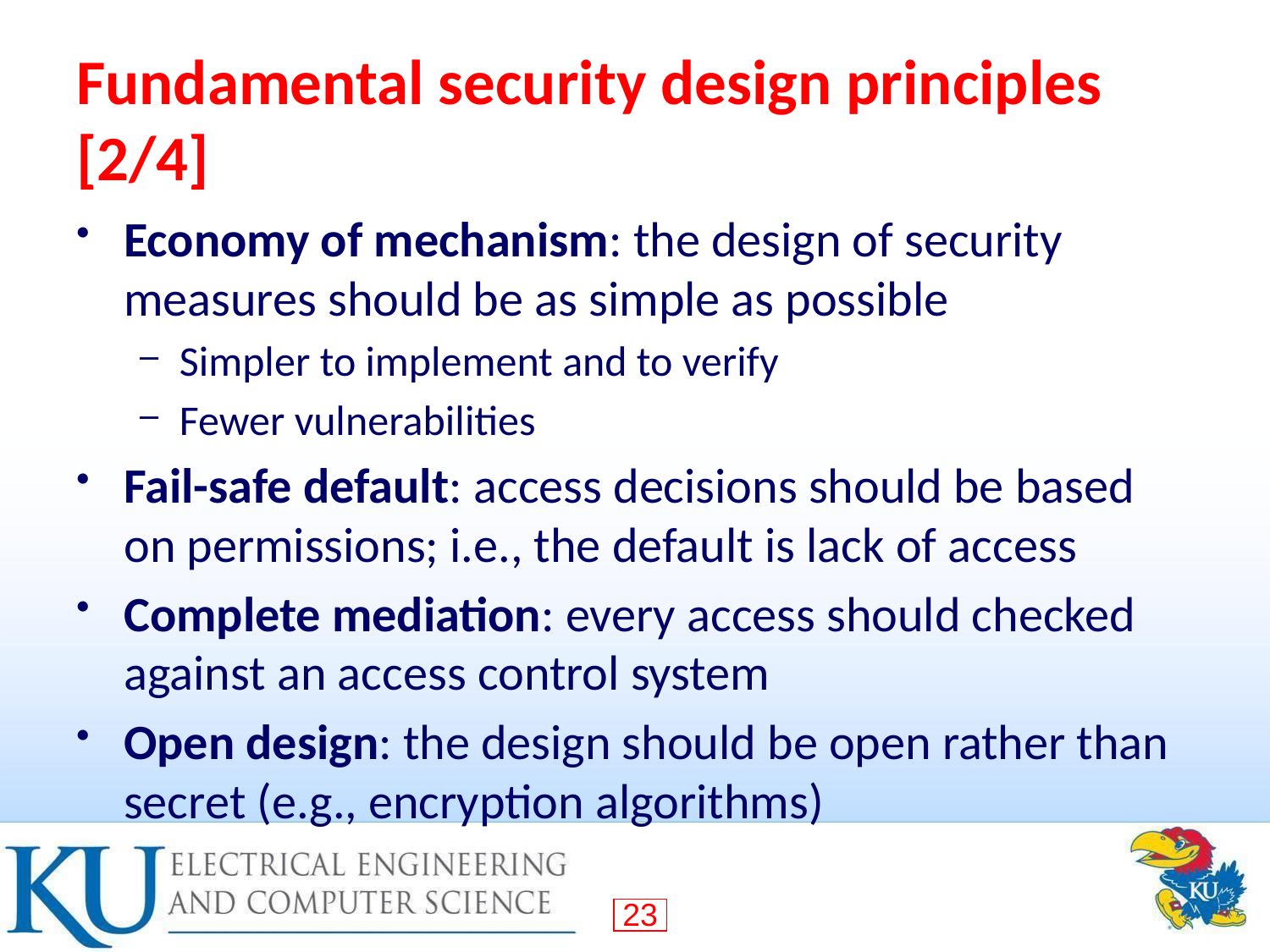

# Fundamental security design principles [2/4]
Economy of mechanism: the design of security measures should be as simple as possible
Simpler to implement and to verify
Fewer vulnerabilities
Fail-safe default: access decisions should be based on permissions; i.e., the default is lack of access
Complete mediation: every access should checked against an access control system
Open design: the design should be open rather than secret (e.g., encryption algorithms)